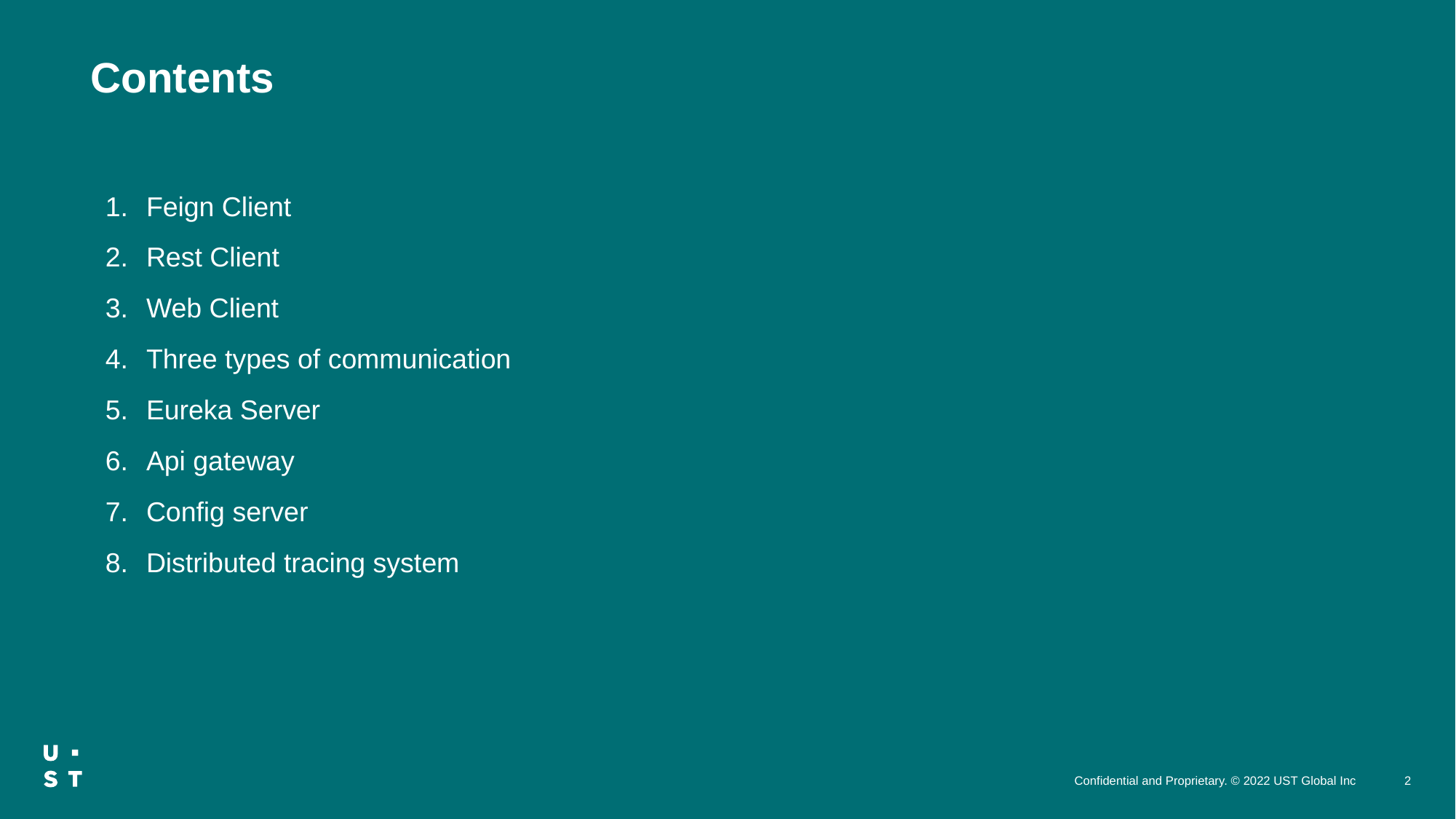

Contents
Feign Client
Rest Client
Web Client
Three types of communication
Eureka Server
Api gateway
Config server
Distributed tracing system